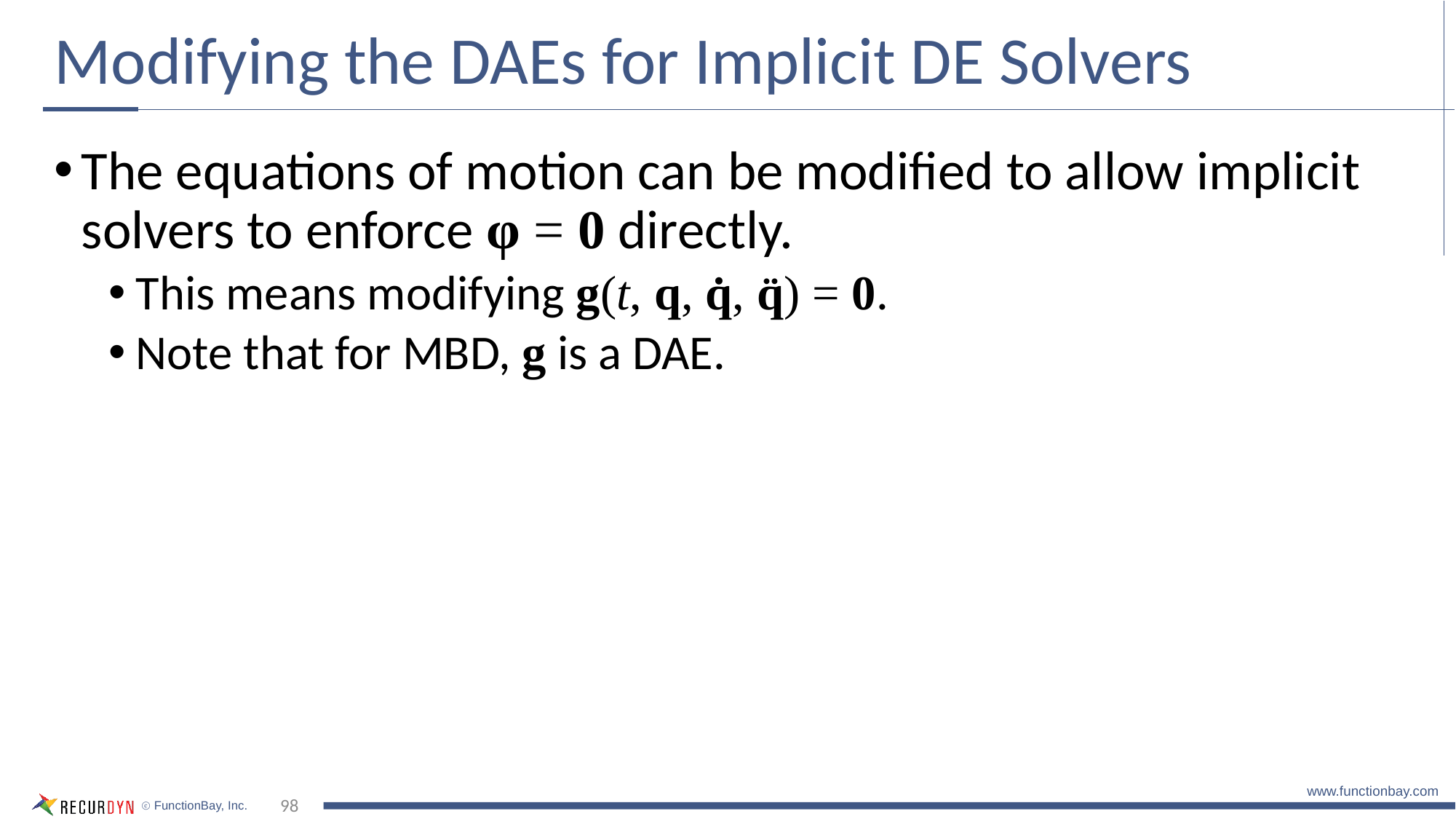

# Modifying the DAEs for Implicit DE Solvers
The equations of motion can be modified to allow implicit solvers to enforce φ = 0 directly.
This means modifying g(t, q, q̇, q̈) = 0.
Note that for MBD, g is a DAE.

98